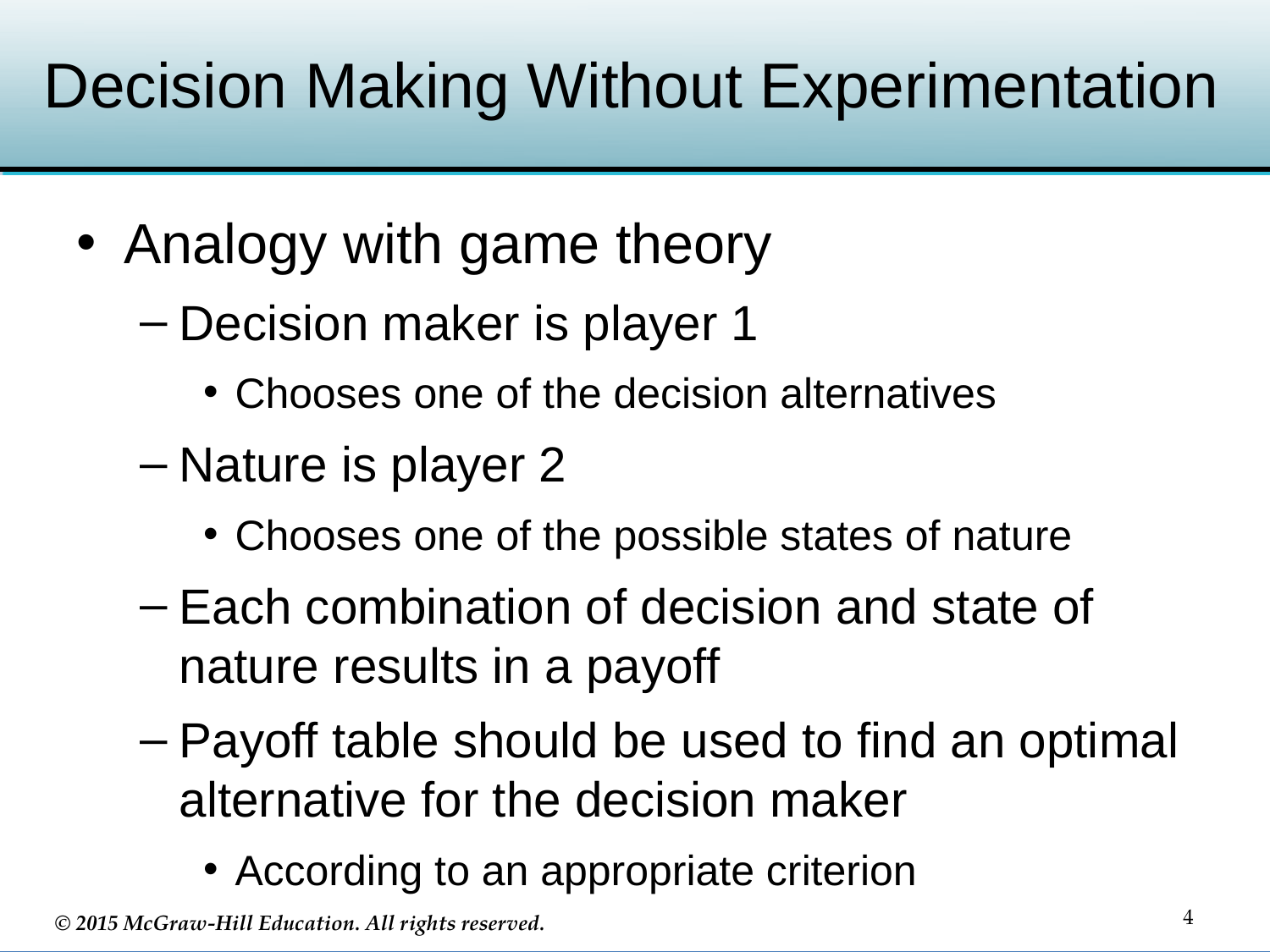

# Decision Making Without Experimentation
Analogy with game theory
Decision maker is player 1
Chooses one of the decision alternatives
Nature is player 2
Chooses one of the possible states of nature
Each combination of decision and state of nature results in a payoff
Payoff table should be used to find an optimal alternative for the decision maker
According to an appropriate criterion
4